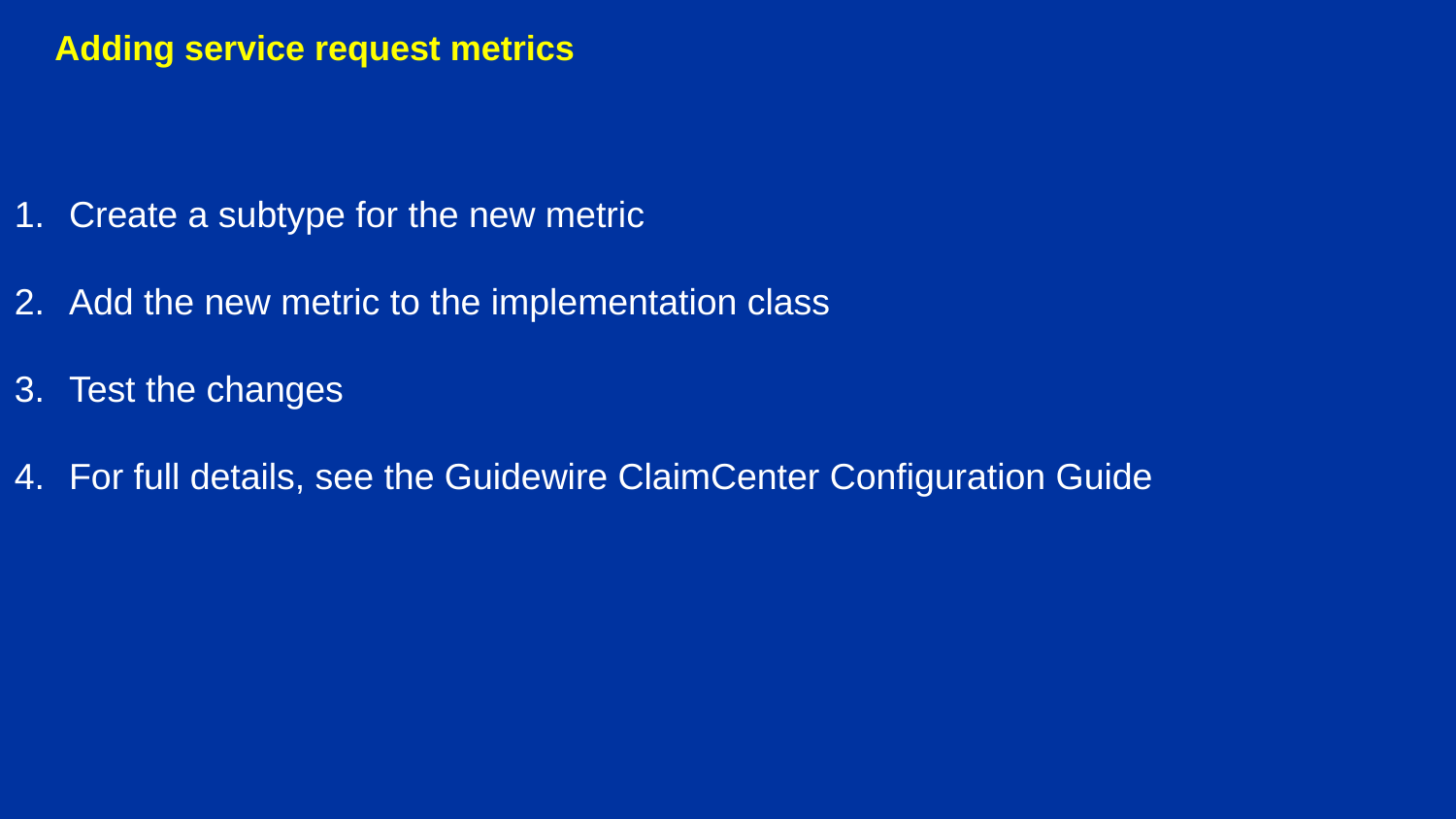

Adding service request metrics

Create a subtype for the new metric
Add the new metric to the implementation class
Test the changes
For full details, see the Guidewire ClaimCenter Configuration Guide